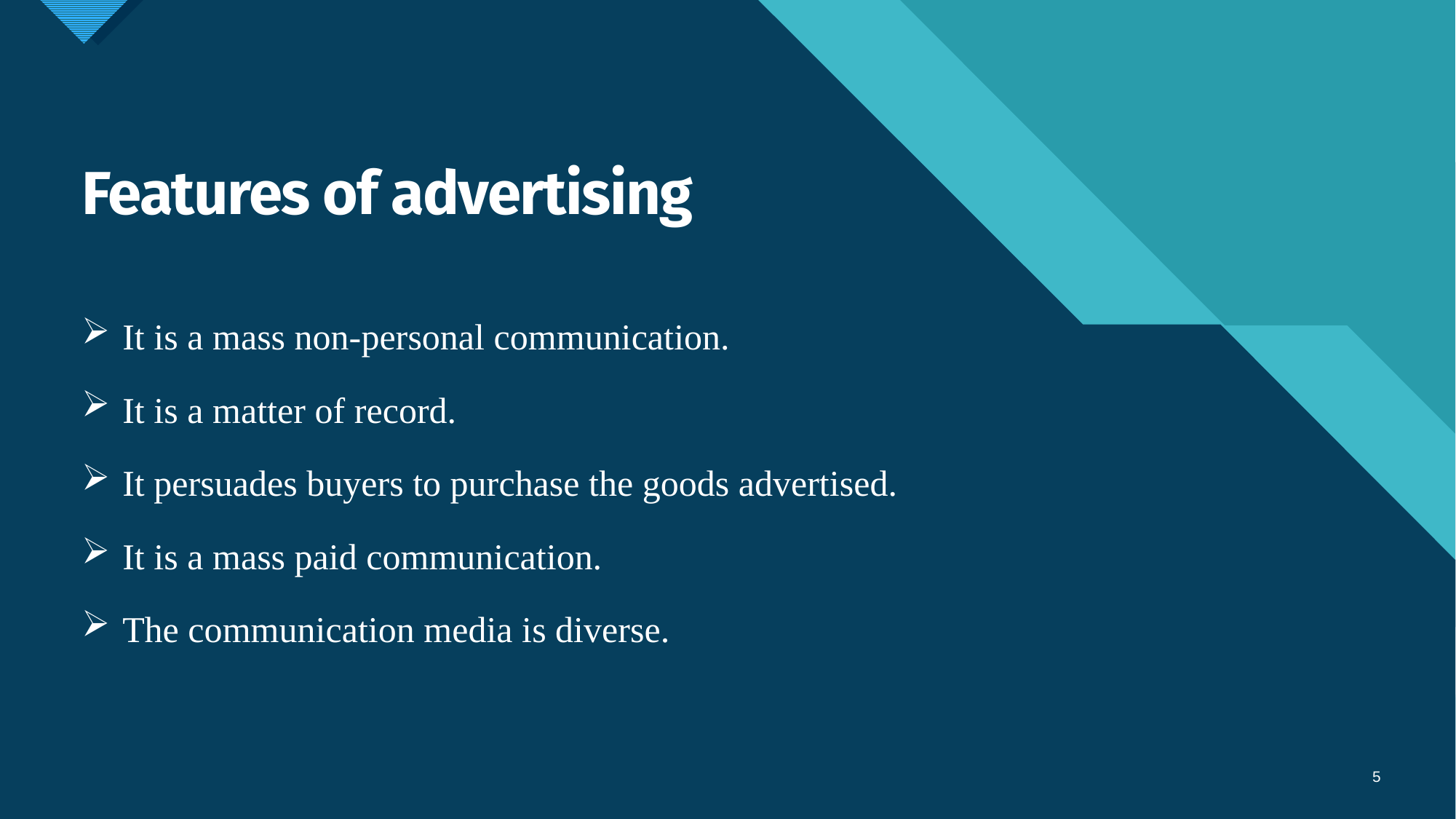

# Features of advertising
It is a mass non-personal communication.
It is a matter of record.
It persuades buyers to purchase the goods advertised.
It is a mass paid communication.
The communication media is diverse.
5